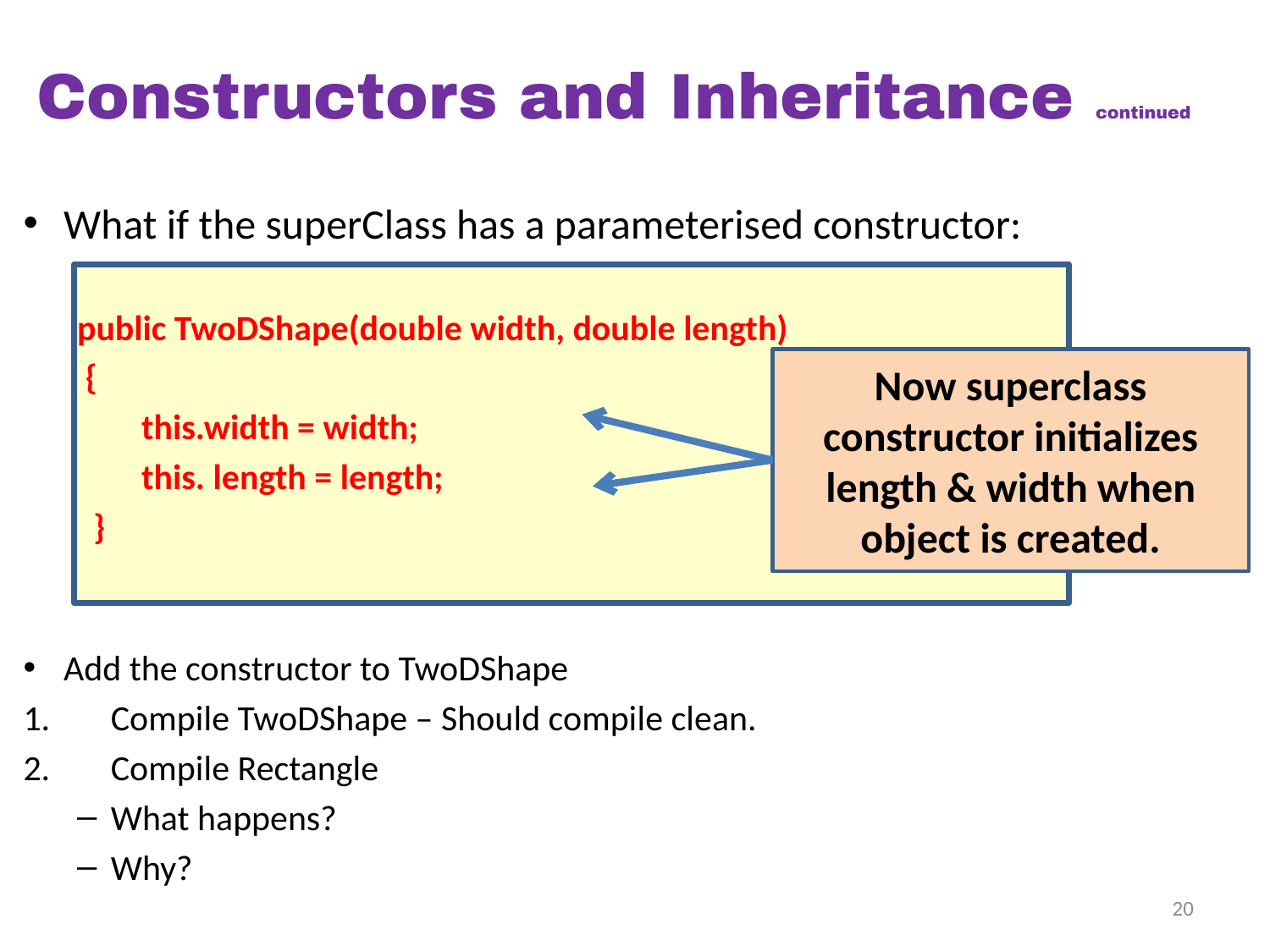

# Constructors and Inheritance continued
What if the superClass has a parameterised constructor:
public TwoDShape(double width, double length)
 {
        this.width = width;
        this. length = length;
  }

Add the constructor to TwoDShape
Compile TwoDShape – Should compile clean.
Compile Rectangle
What happens?
Why?

Now superclass constructor initializes length & width when object is created.
20